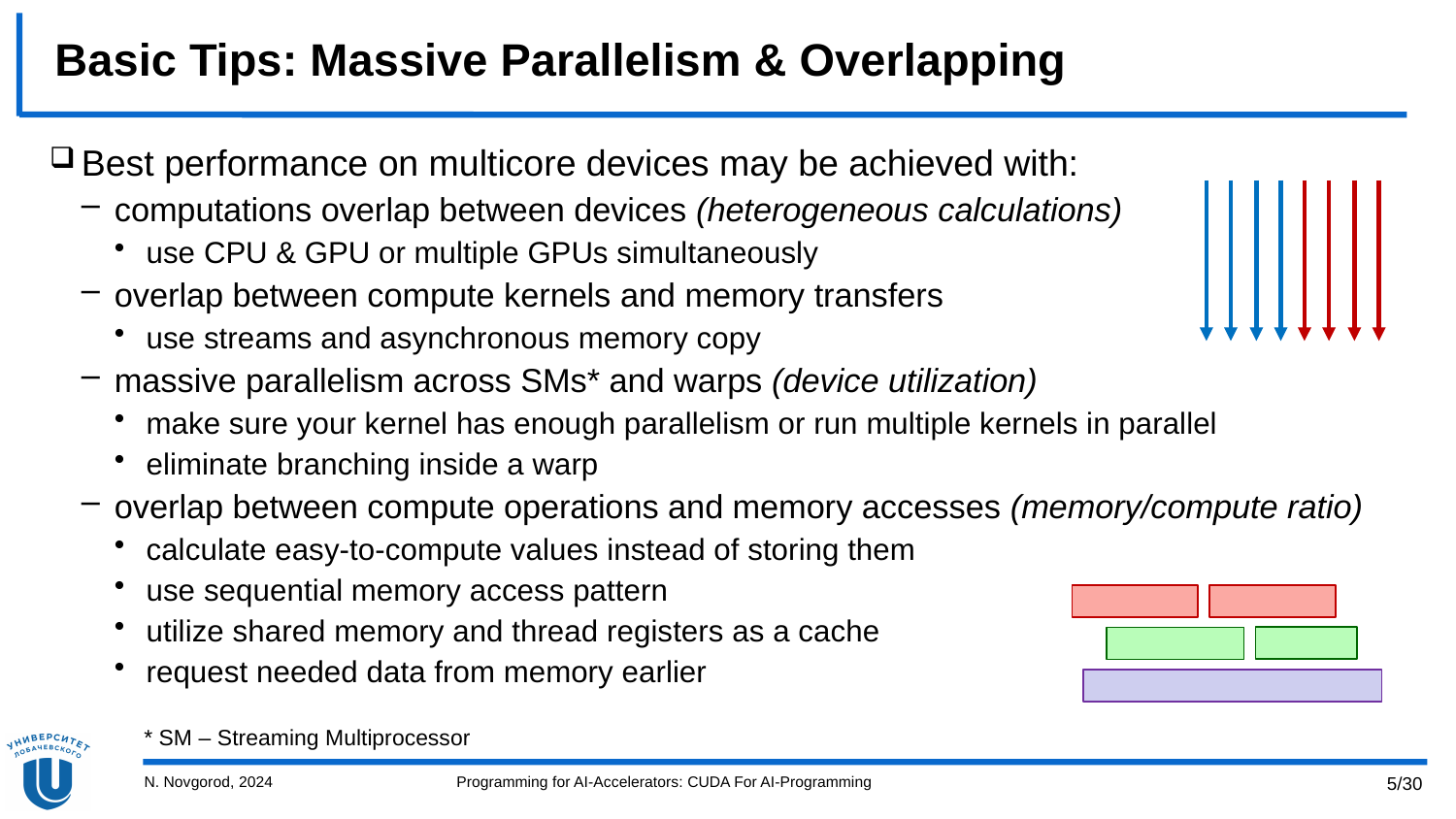

# Basic Tips: Massive Parallelism & Overlapping
Best performance on multicore devices may be achieved with:
computations overlap between devices (heterogeneous calculations)
use CPU & GPU or multiple GPUs simultaneously
overlap between compute kernels and memory transfers
use streams and asynchronous memory copy
massive parallelism across SMs* and warps (device utilization)
make sure your kernel has enough parallelism or run multiple kernels in parallel
eliminate branching inside a warp
overlap between compute operations and memory accesses (memory/compute ratio)
calculate easy-to-compute values instead of storing them
use sequential memory access pattern
utilize shared memory and thread registers as a cache
request needed data from memory earlier

* SM – Streaming Multiprocessor
N. Novgorod, 2024
Programming for AI-Accelerators: CUDA For AI-Programming
5/30